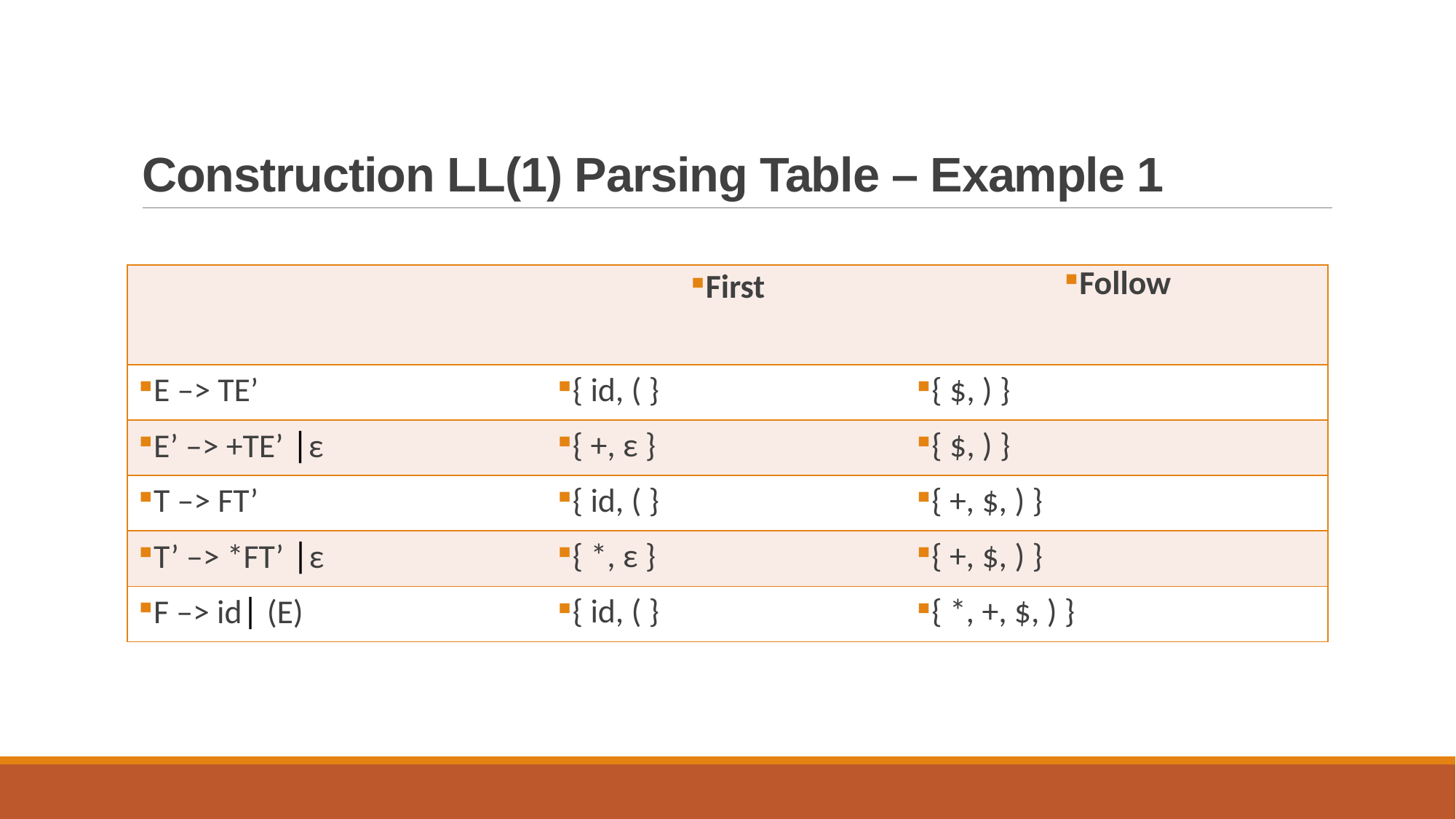

# Construction LL(1) Parsing Table – Example 1
|  | First | Follow |
| --- | --- | --- |
| E –> TE’ | { id, ( } | { $, ) } |
| E’ –> +TE’ |ε | { +, ε } | { $, ) } |
| T –> FT’ | { id, ( } | { +, $, ) } |
| T’ –> \*FT’ |ε | { \*, ε } | { +, $, ) } |
| F –> id| (E) | { id, ( } | { \*, +, $, ) } |